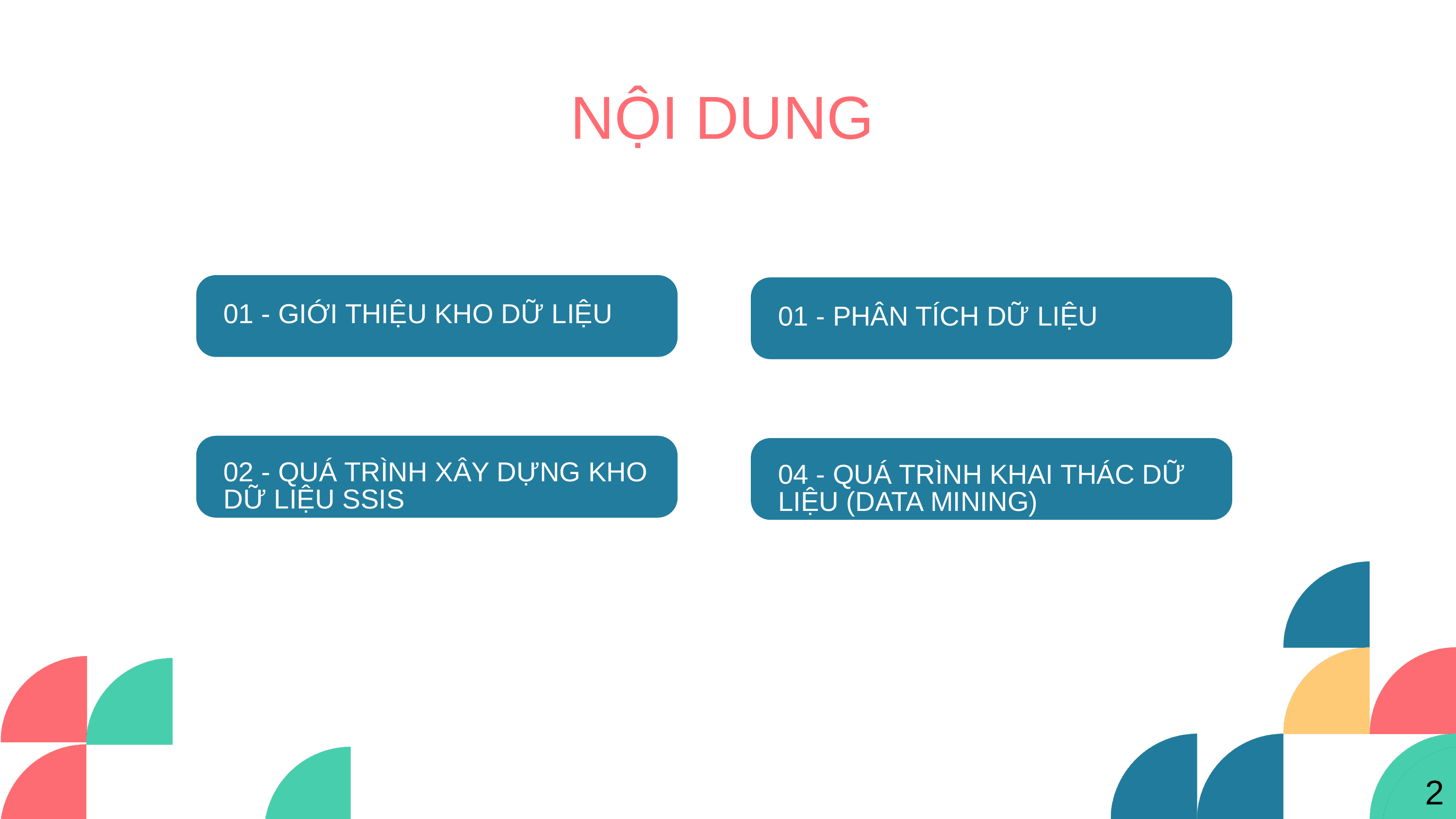

NỘI DUNG

01 - GIỚI THIỆU KHO DỮ LIỆU

02 - QUÁ TRÌNH XÂY DỰNG KHO DỮ LIỆU SSIS
03 - PHÂN TÍCH DỮ LIỆU

01 - PHÂN TÍCH DỮ LIỆU

04 - QUÁ TRÌNH KHAI THÁC DỮ LIỆU (DATA MINING)
03 - PHÂN TÍCH DỮ LIỆU

2